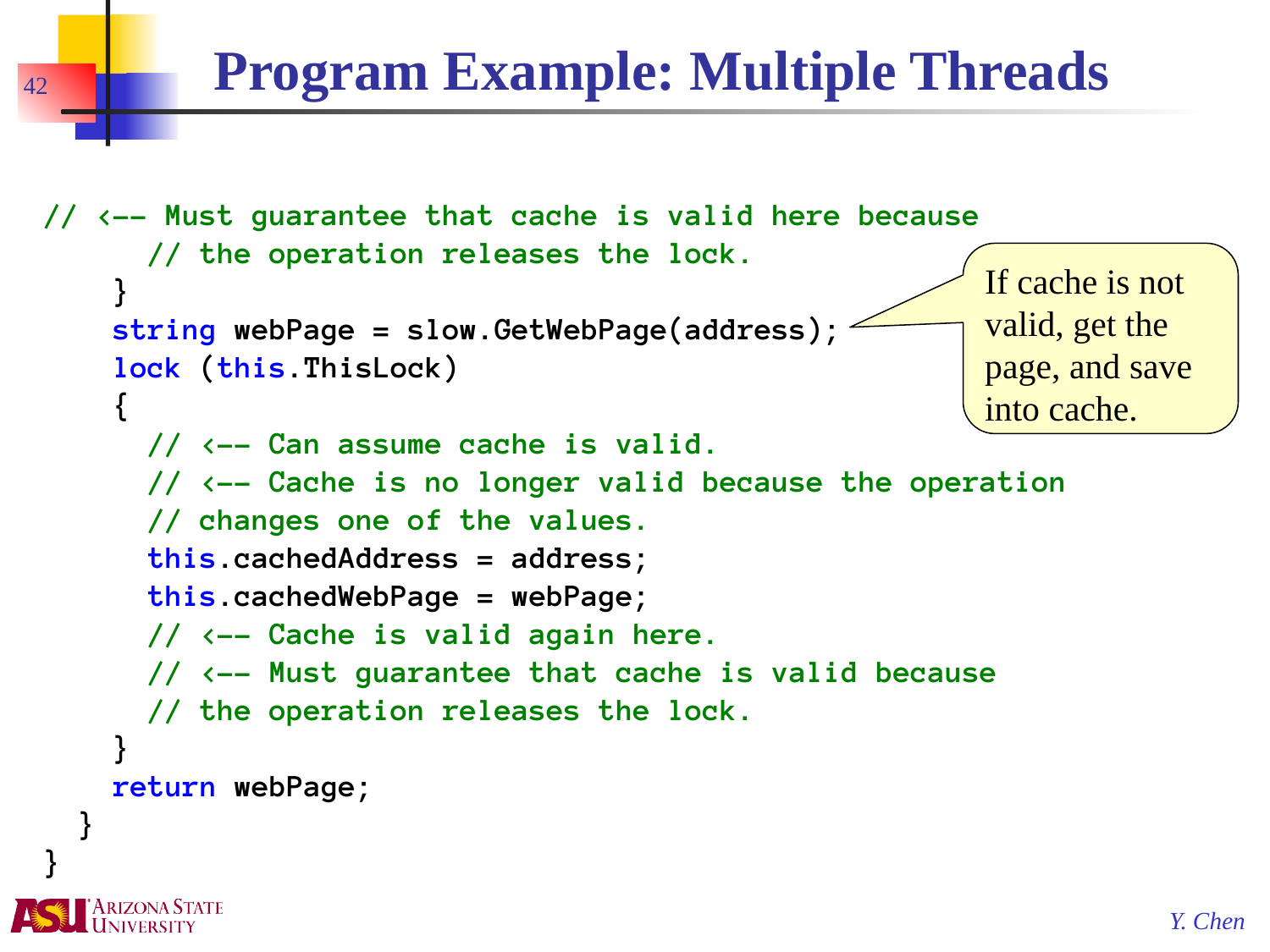

# Program Example: Multiple Threads
42
// <-- Must guarantee that cache is valid here because
      // the operation releases the lock.
    }
    string webPage = slow.GetWebPage(address);
    lock (this.ThisLock)
    {
      // <-- Can assume cache is valid.
      // <-- Cache is no longer valid because the operation
      // changes one of the values.
      this.cachedAddress = address;
      this.cachedWebPage = webPage;
      // <-- Cache is valid again here.
      // <-- Must guarantee that cache is valid because
      // the operation releases the lock.
    }
    return webPage;
  }
}
If cache is not valid, get the page, and save into cache.